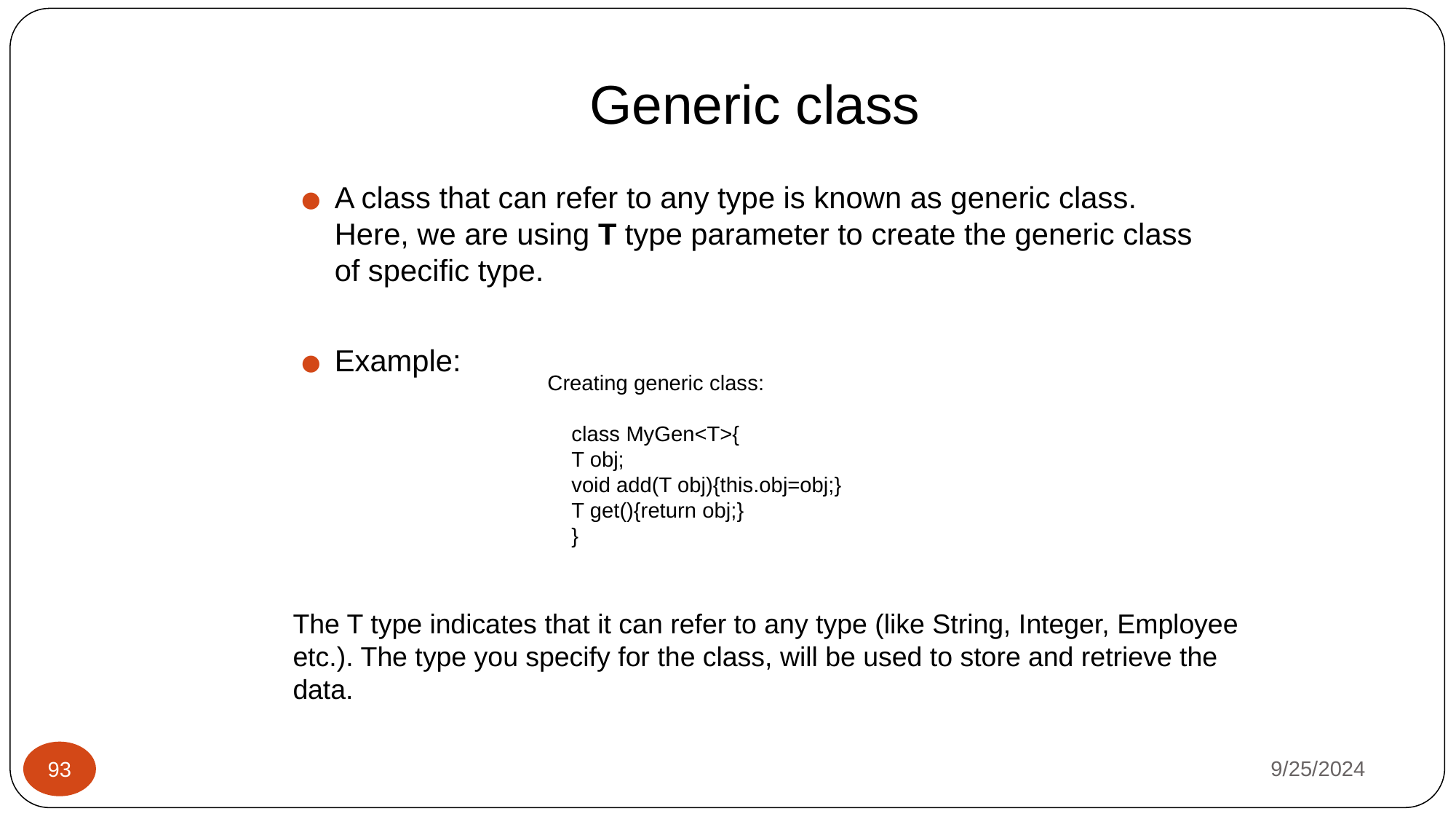

# Generic class
A class that can refer to any type is known as generic class. Here, we are using T type parameter to create the generic class of specific type.

Example:
Creating generic class:

    class MyGen<T>{
    T obj;
    void add(T obj){this.obj=obj;}
    T get(){return obj;}
    }
The T type indicates that it can refer to any type (like String, Integer, Employee etc.). The type you specify for the class, will be used to store and retrieve the data.
9/25/2024
93